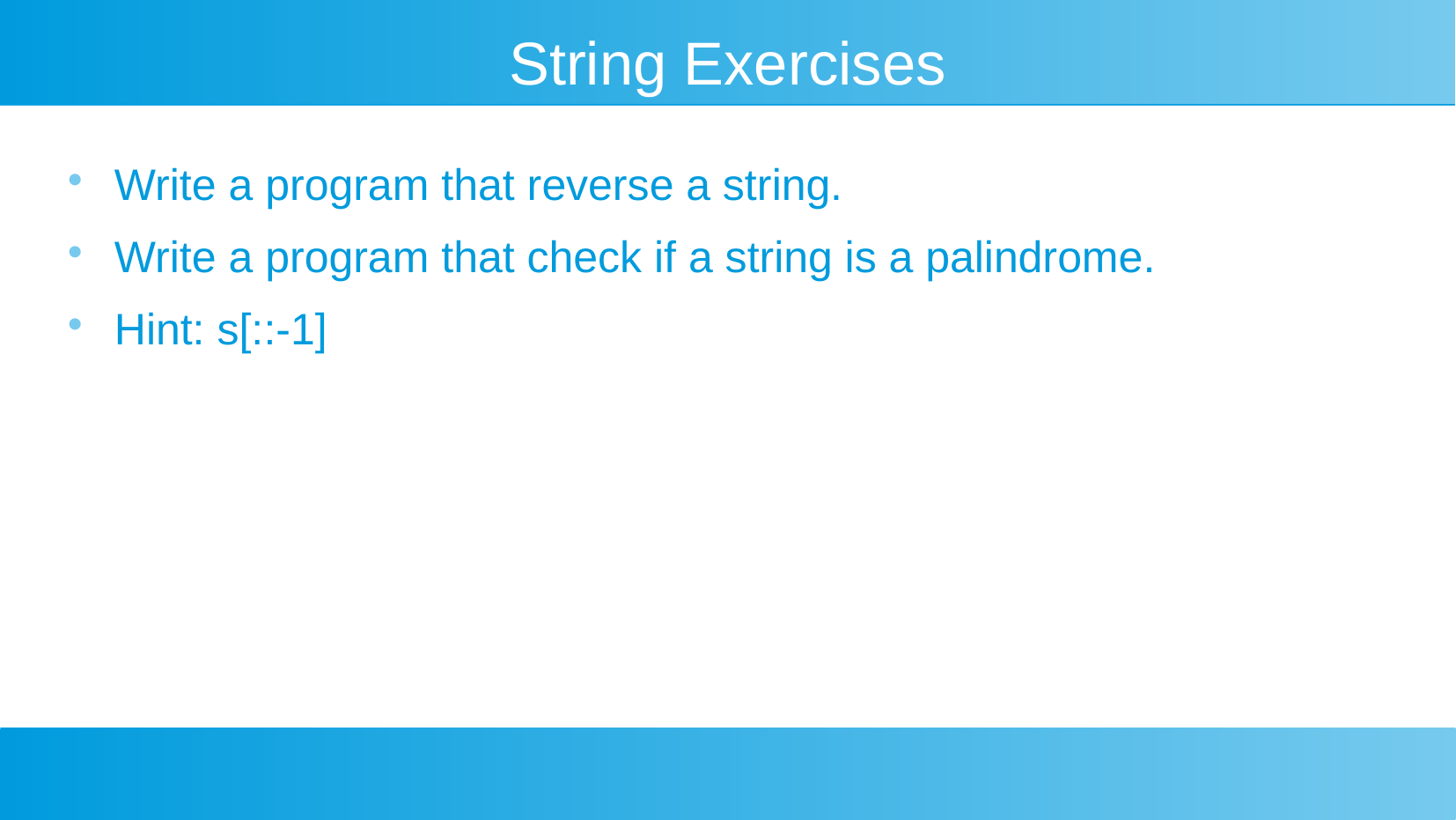

String Exercises
Write a program that reverse a string.
Write a program that check if a string is a palindrome.
Hint: s[::-1]